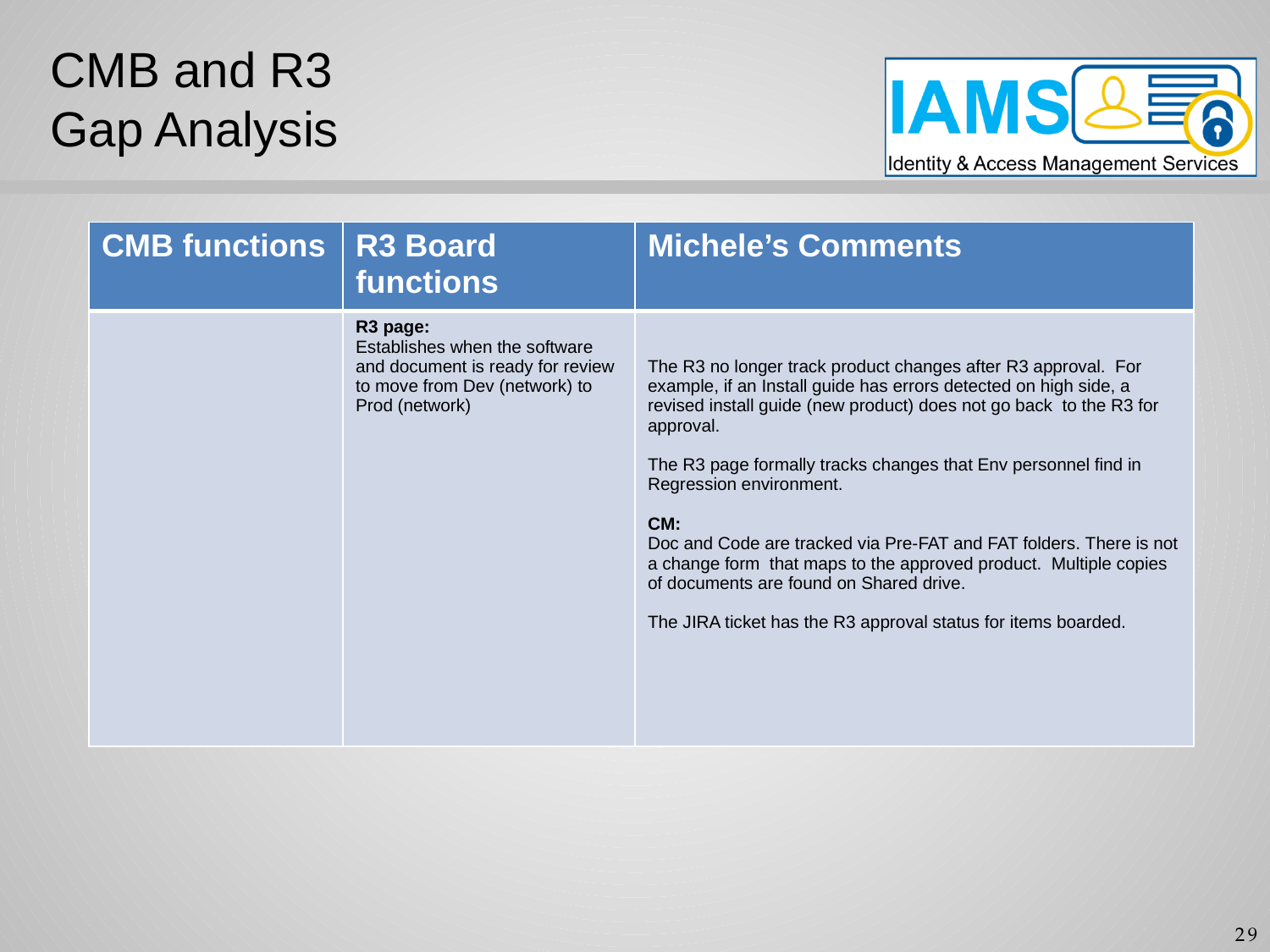

CMB and R3
Gap Analysis

| CMB functions | R3 Board functions | Michele’s Comments |
| --- | --- | --- |
|  | R3 page: Establishes when the software and document is ready for review to move from Dev (network) to Prod (network) | The R3 no longer track product changes after R3 approval. For example, if an Install guide has errors detected on high side, a revised install guide (new product) does not go back to the R3 for approval. The R3 page formally tracks changes that Env personnel find in Regression environment. CM: Doc and Code are tracked via Pre-FAT and FAT folders. There is not a change form that maps to the approved product. Multiple copies of documents are found on Shared drive. The JIRA ticket has the R3 approval status for items boarded. |